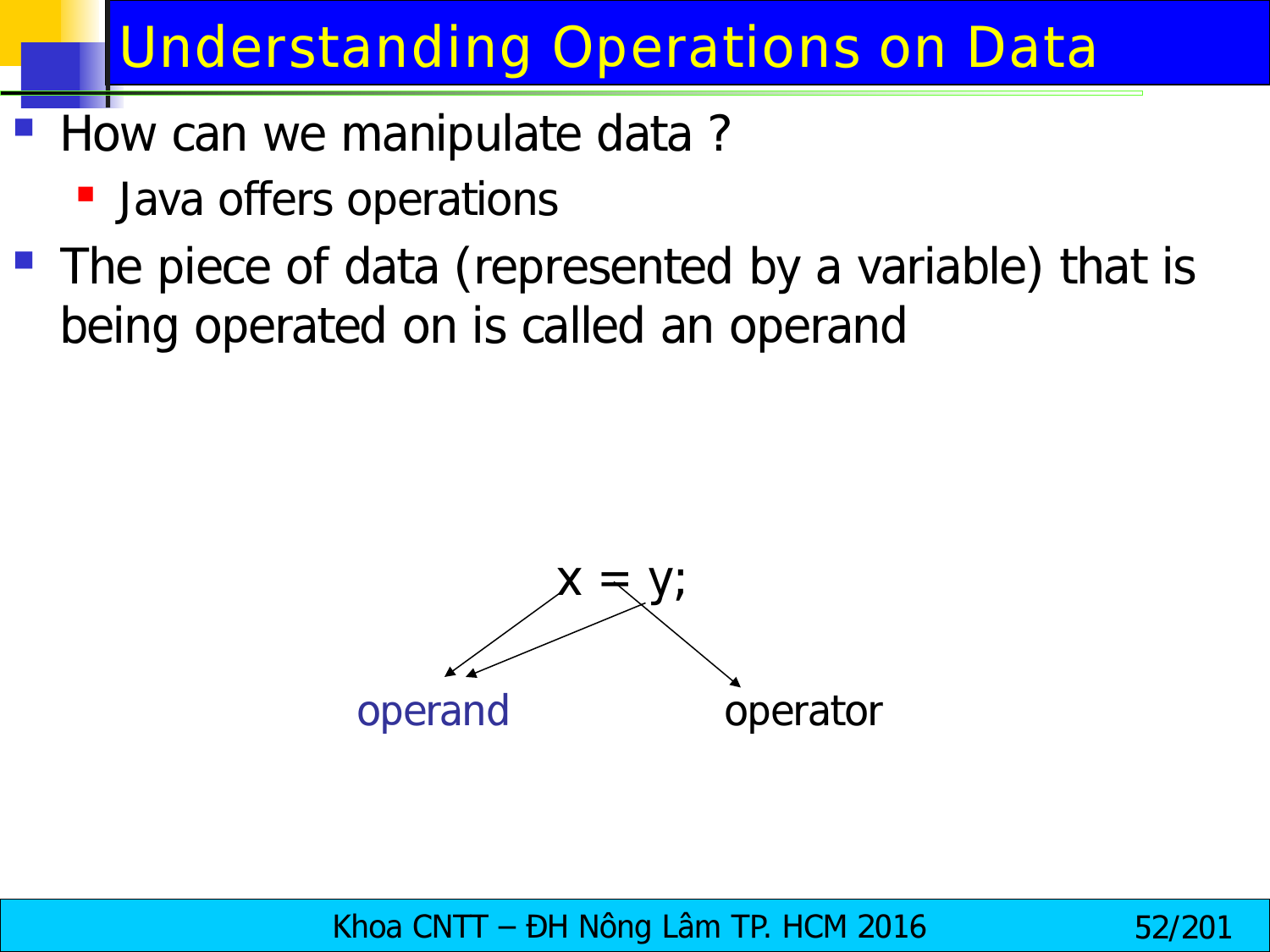

# Understanding Operations on Data
How can we manipulate data ?
Java offers operations
The piece of data (represented by a variable) that is being operated on is called an operand

x = y;

operand
operator